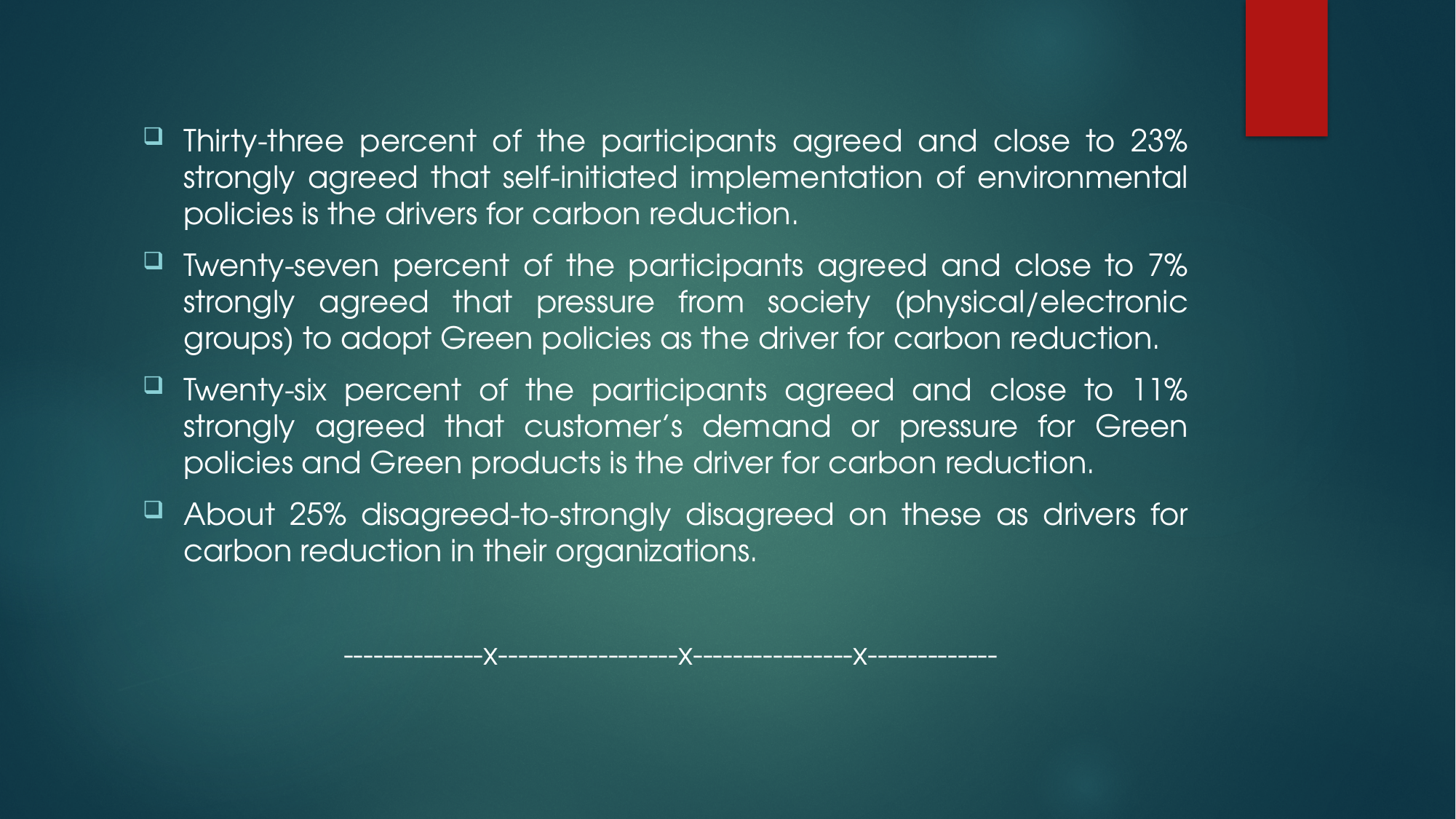

Thirty-three percent of the participants agreed and close to 23% strongly agreed that self-initiated implementation of environmental policies is the drivers for carbon reduction.
Twenty-seven percent of the participants agreed and close to 7% strongly agreed that pressure from society (physical/electronic groups) to adopt Green policies as the driver for carbon reduction.
Twenty-six percent of the participants agreed and close to 11% strongly agreed that customer’s demand or pressure for Green policies and Green products is the driver for carbon reduction.
About 25% disagreed-to-strongly disagreed on these as drivers for carbon reduction in their organizations.

                        --------------x------------------x----------------x-------------